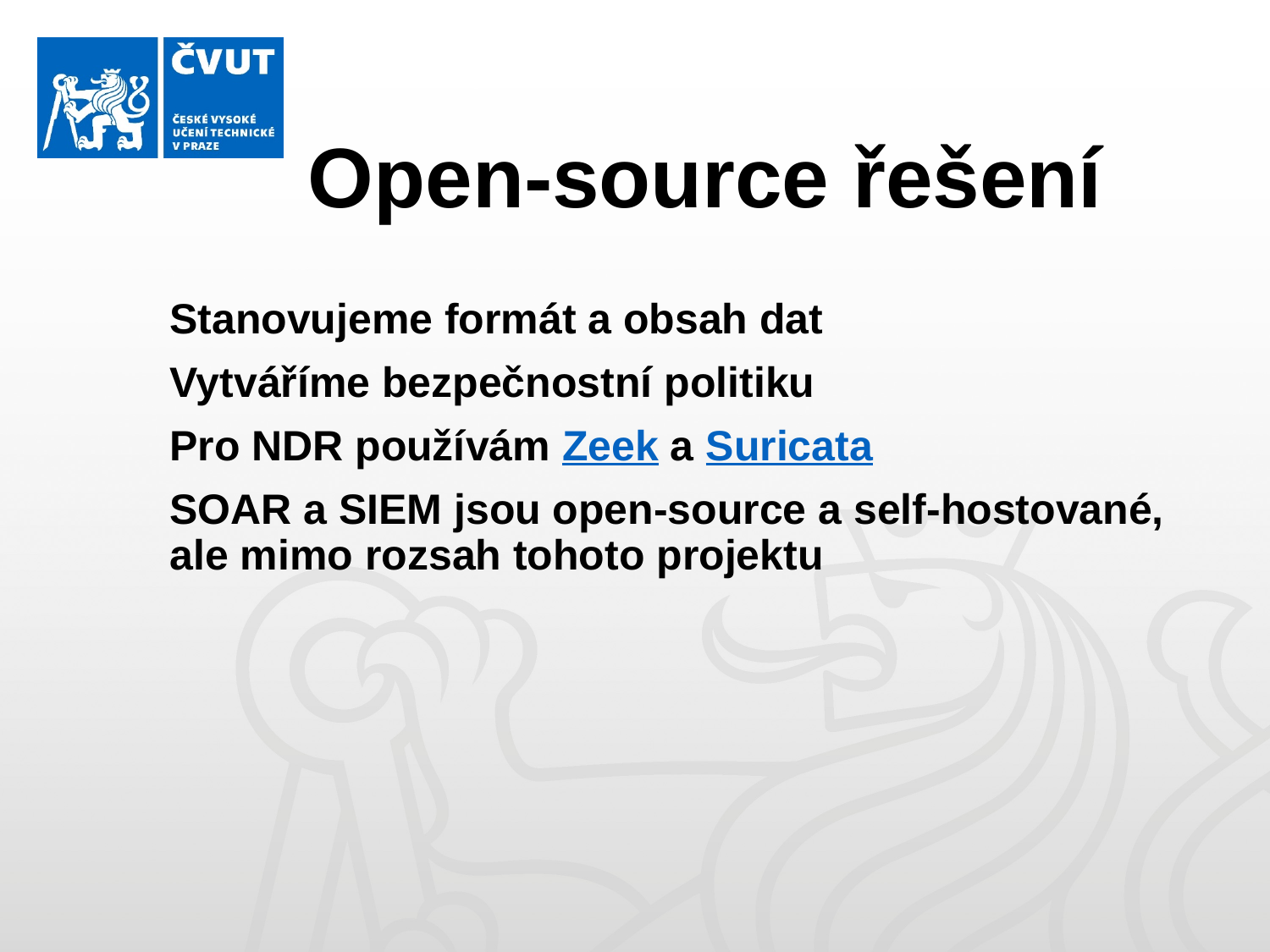

# Open-source řešení
Stanovujeme formát a obsah dat
Vytváříme bezpečnostní politiku
Pro NDR používám Zeek a Suricata
SOAR a SIEM jsou open-source a self-hostované, ale mimo rozsah tohoto projektu